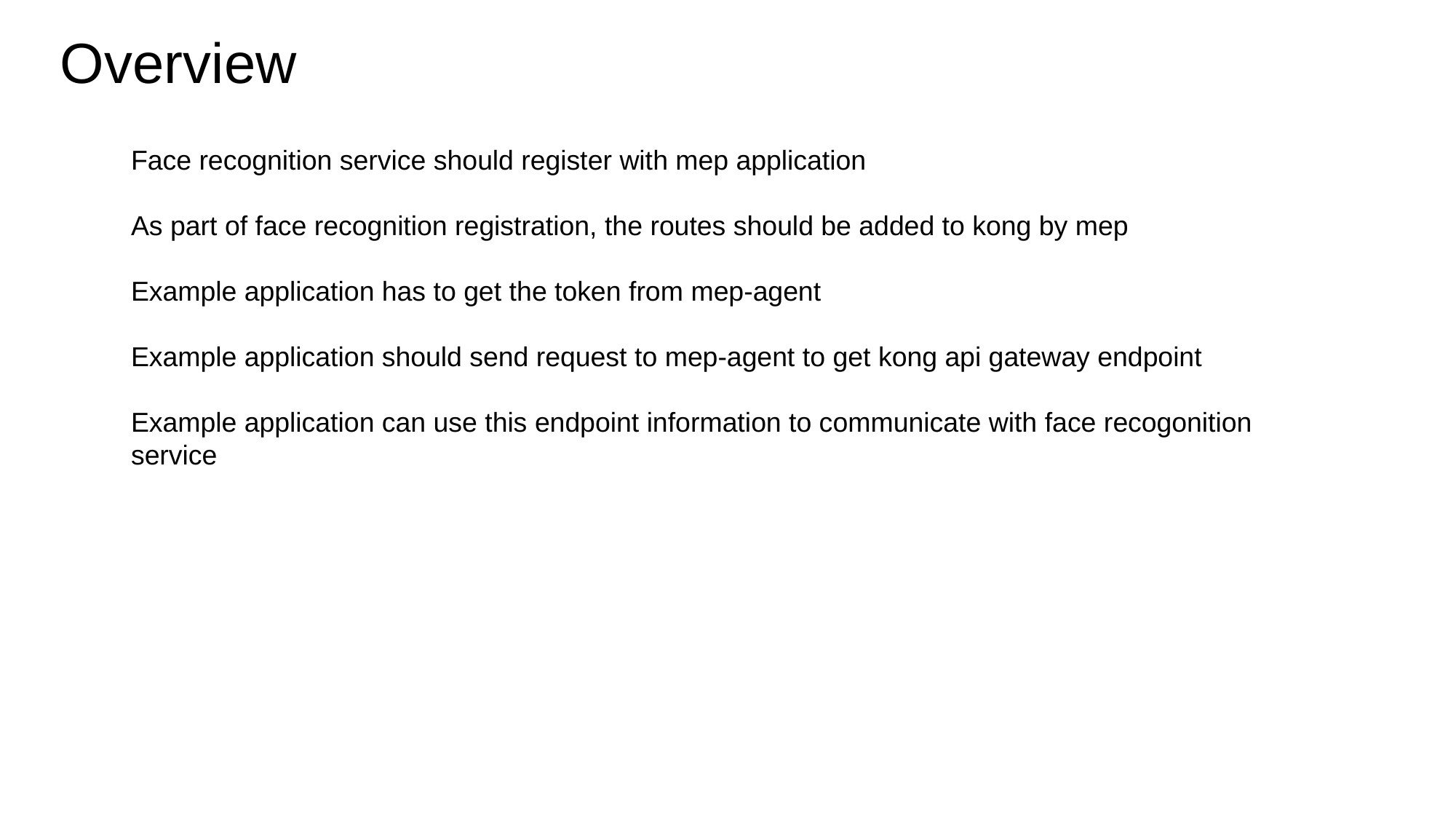

Overview
Face recognition service should register with mep application

As part of face recognition registration, the routes should be added to kong by mep

Example application has to get the token from mep-agent

Example application should send request to mep-agent to get kong api gateway endpoint

Example application can use this endpoint information to communicate with face recogonition service